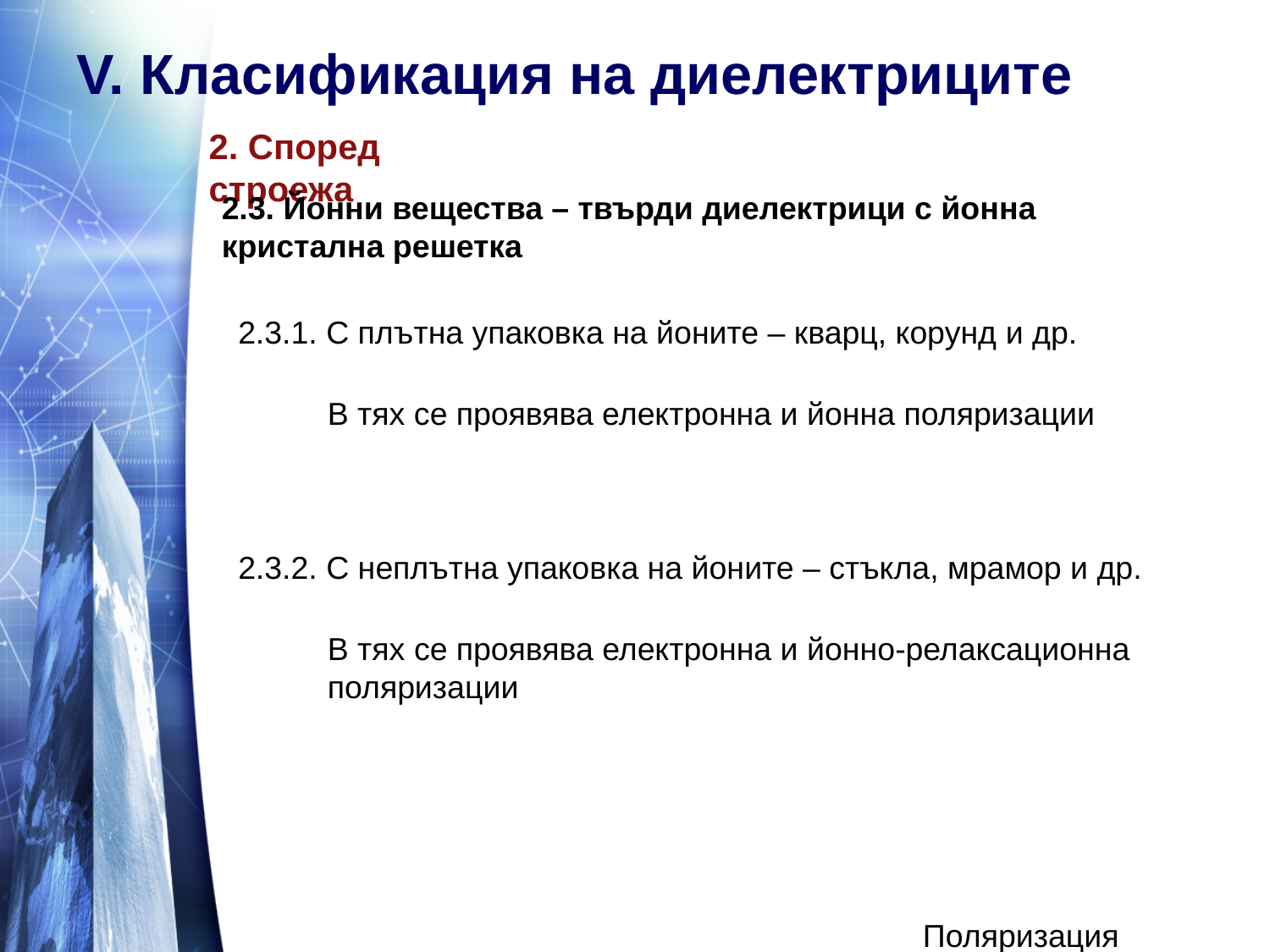

V. Класификация на диелектриците
2. Според строежа
2.3. Йонни вещества – твърди диелектрици с йонна кристална решетка
2.3.1. С плътна упаковка на йоните – кварц, корунд и др.
В тях се проявява електронна и йонна поляризации
2.3.2. С неплътна упаковка на йоните – стъкла, мрамор и др.
В тях се проявява електронна и йонно-релаксационна поляризации
Поляризация